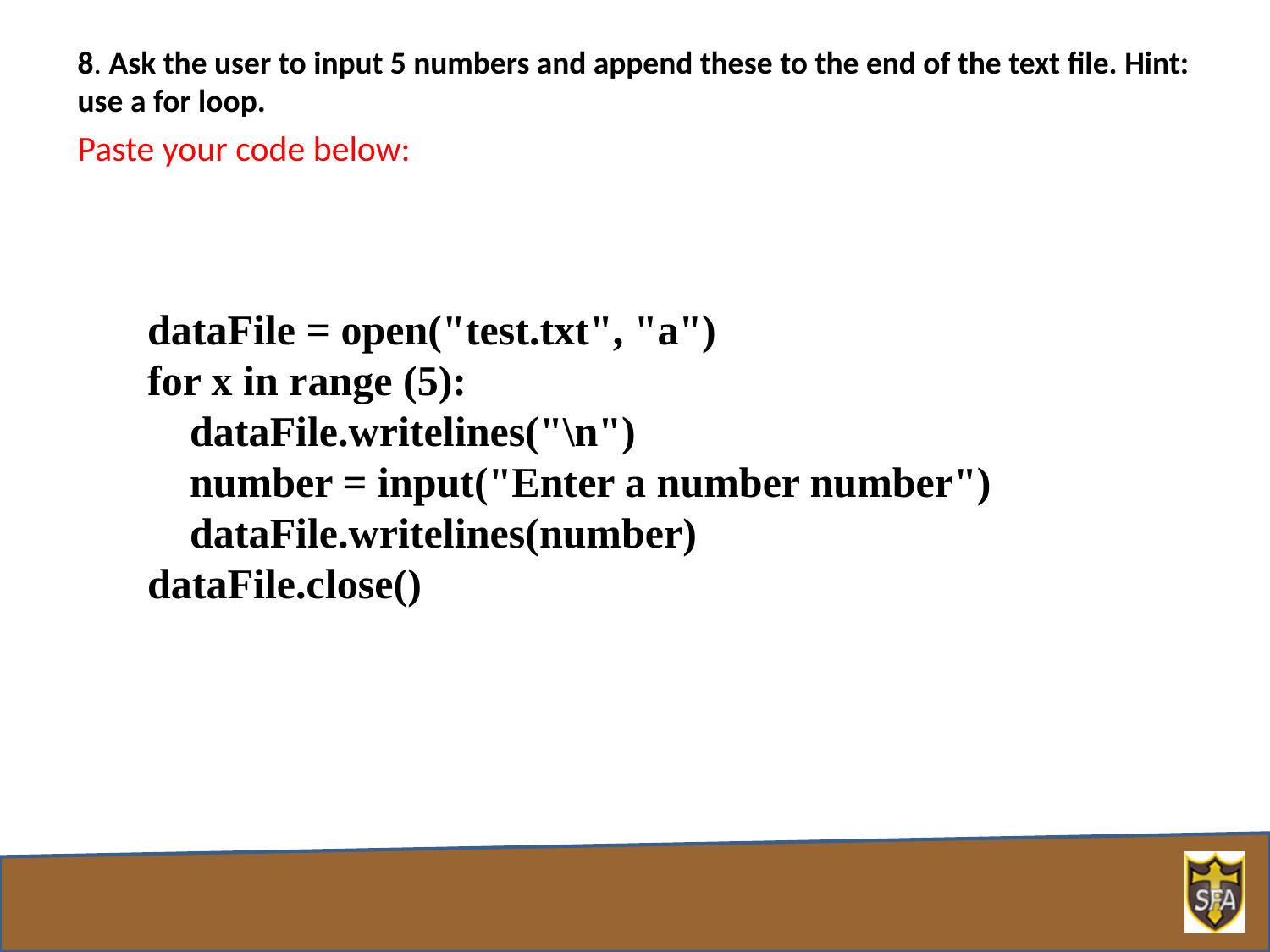

8. Ask the user to input 5 numbers and append these to the end of the text file. Hint: use a for loop.
Paste your code below:

dataFile = open("test.txt", "a")
for x in range (5):
    dataFile.writelines("\n")
    number = input("Enter a number number")
    dataFile.writelines(number)
dataFile.close()